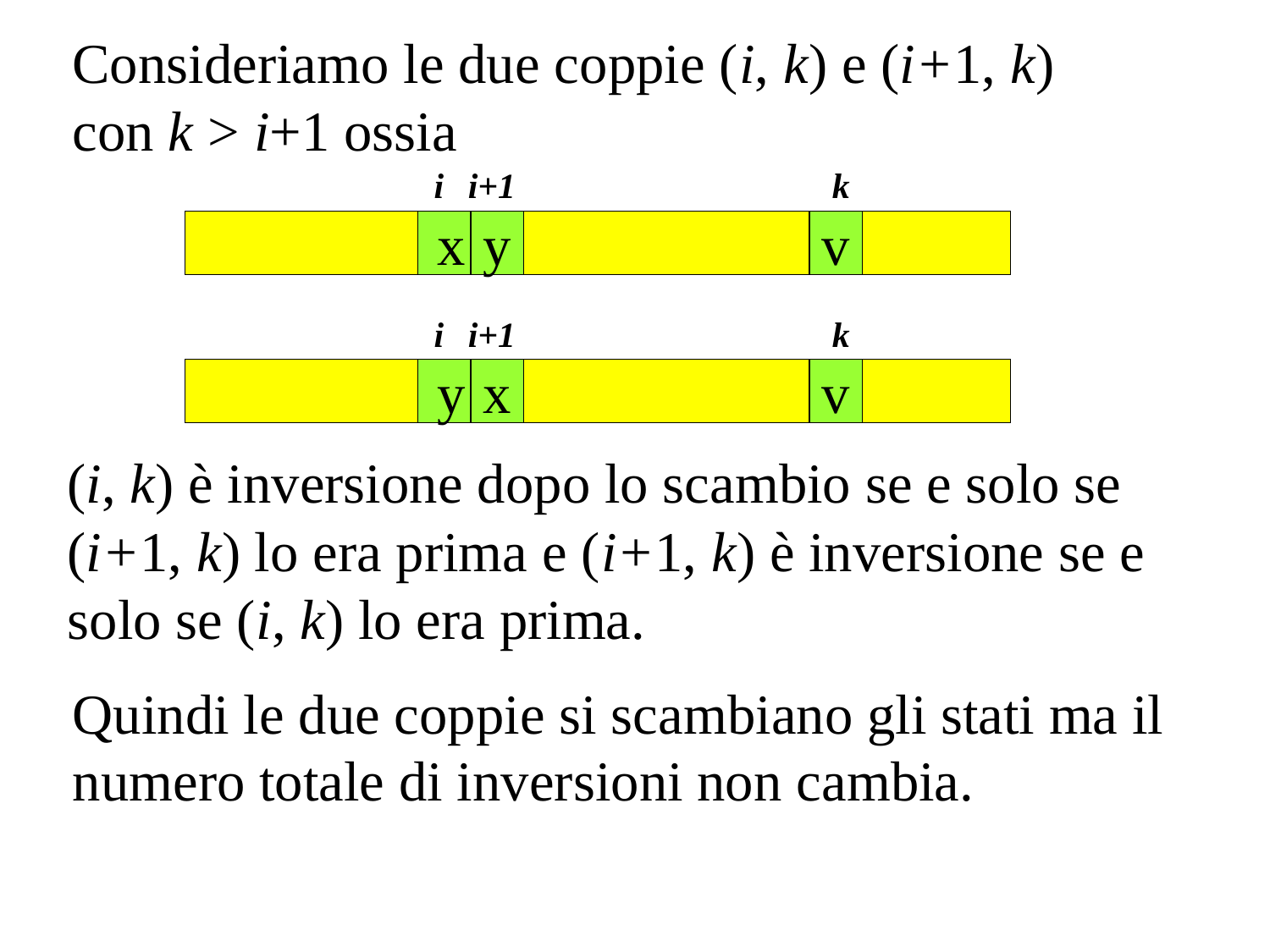

Consideriamo le due coppie (i, k) e (i+1, k) con k > i+1 ossia
i
i+1
k

 x
y
v
i
i+1
k

 y
x
v
(i, k) è inversione dopo lo scambio se e solo se (i+1, k) lo era prima e (i+1, k) è inversione se e solo se (i, k) lo era prima.
Quindi le due coppie si scambiano gli stati ma il numero totale di inversioni non cambia.